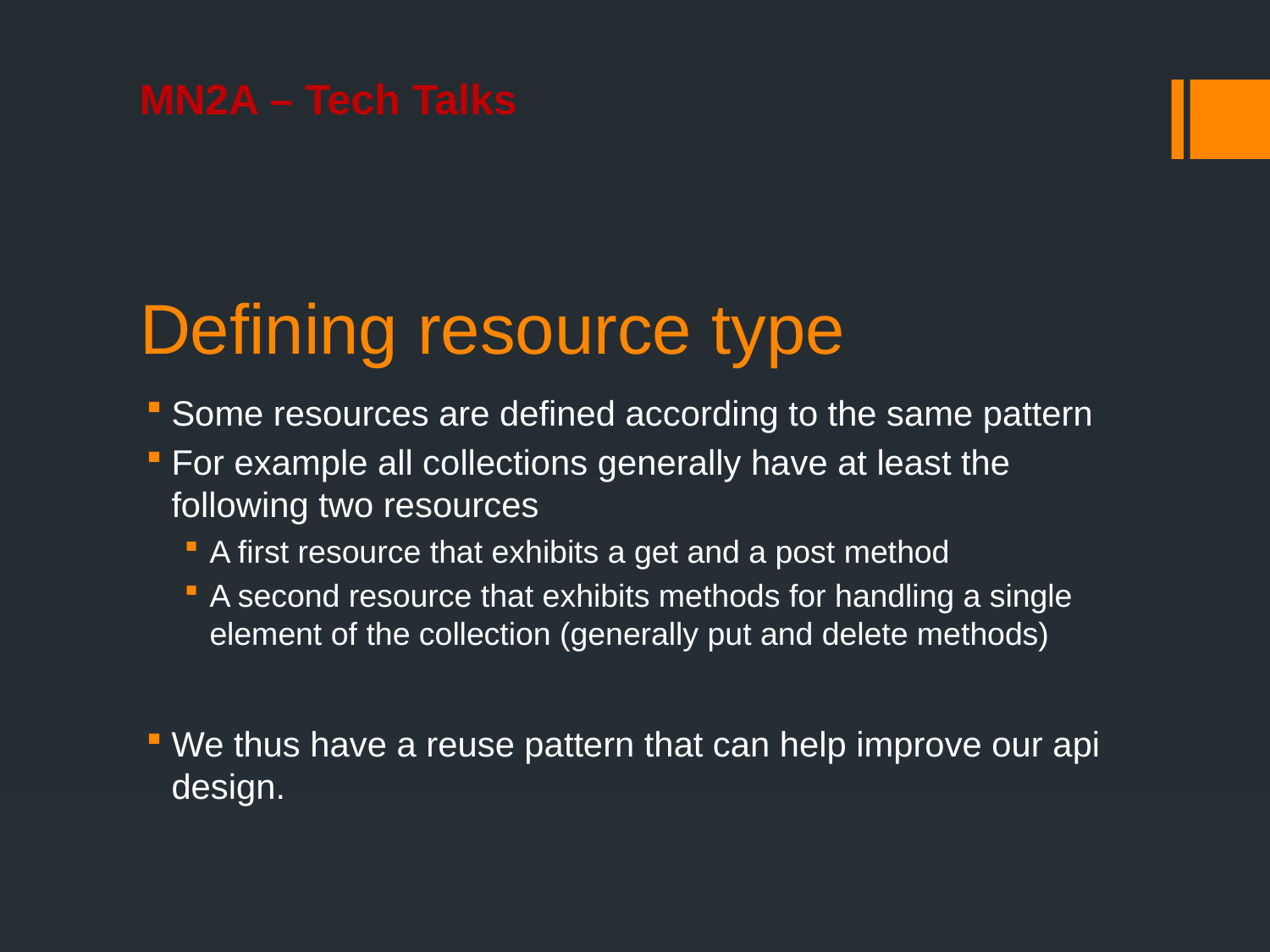

# Defining resource type
Some resources are defined according to the same pattern
For example all collections generally have at least the following two resources
A first resource that exhibits a get and a post method
A second resource that exhibits methods for handling a single element of the collection (generally put and delete methods)

We thus have a reuse pattern that can help improve our api design.